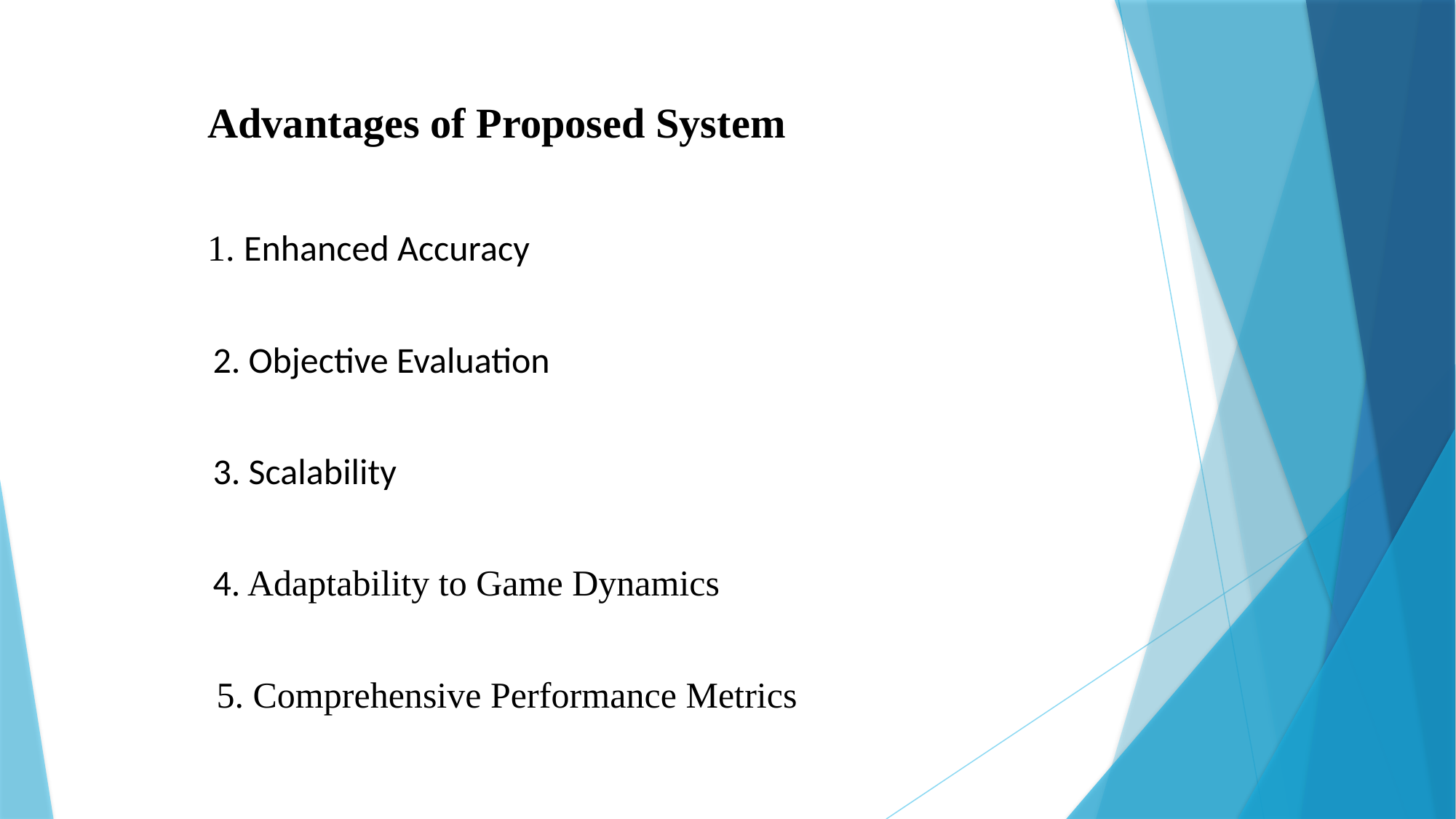

Advantages of Proposed System

   1. Enhanced Accuracy

    2. Objective Evaluation

    3. Scalability

    4. Adaptability to Game Dynamics

    5. Comprehensive Performance Metrics